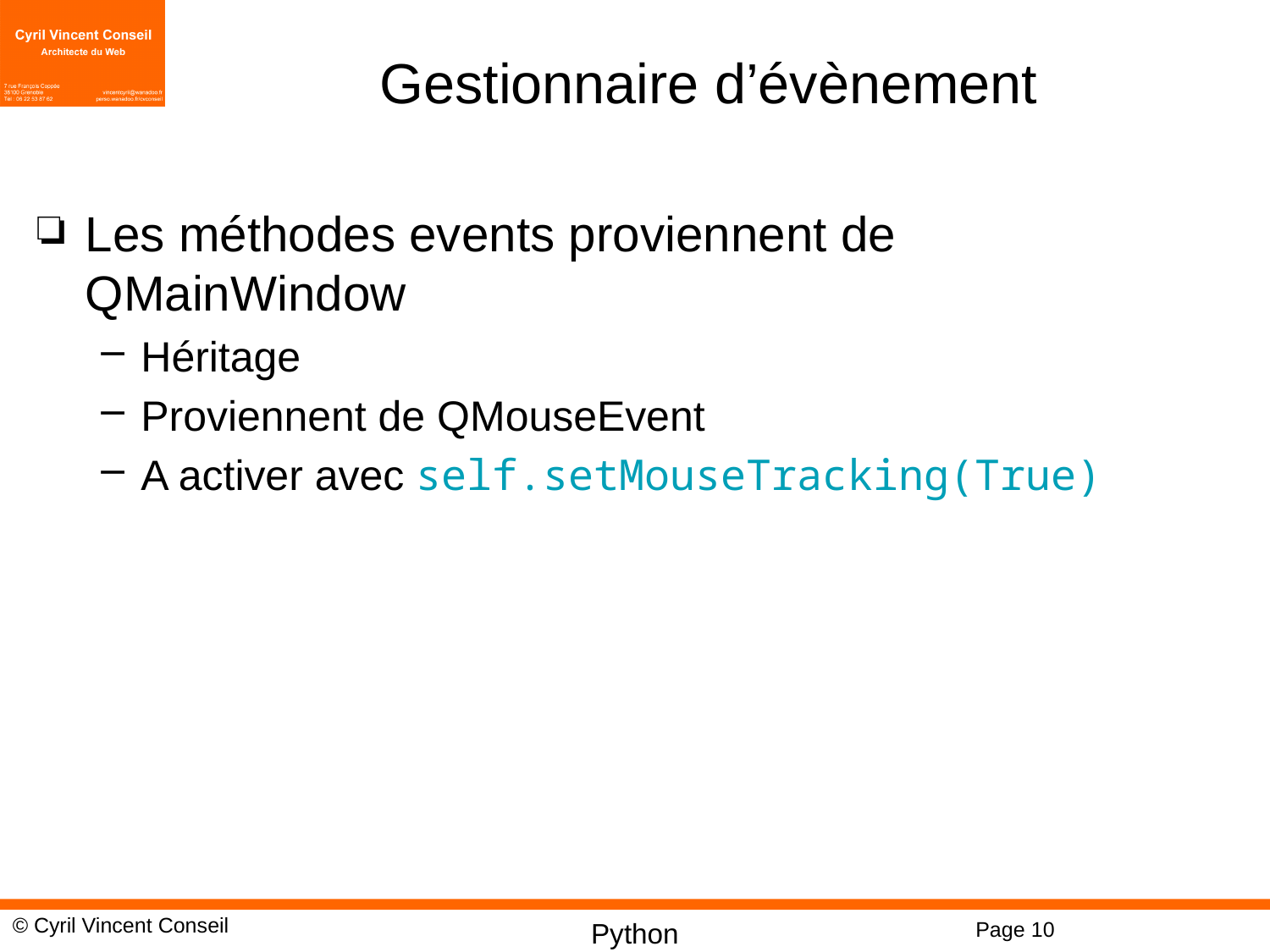

# Gestionnaire d’évènement
Les méthodes events proviennent de QMainWindow
Héritage
Proviennent de QMouseEvent
A activer avec self.setMouseTracking(True)